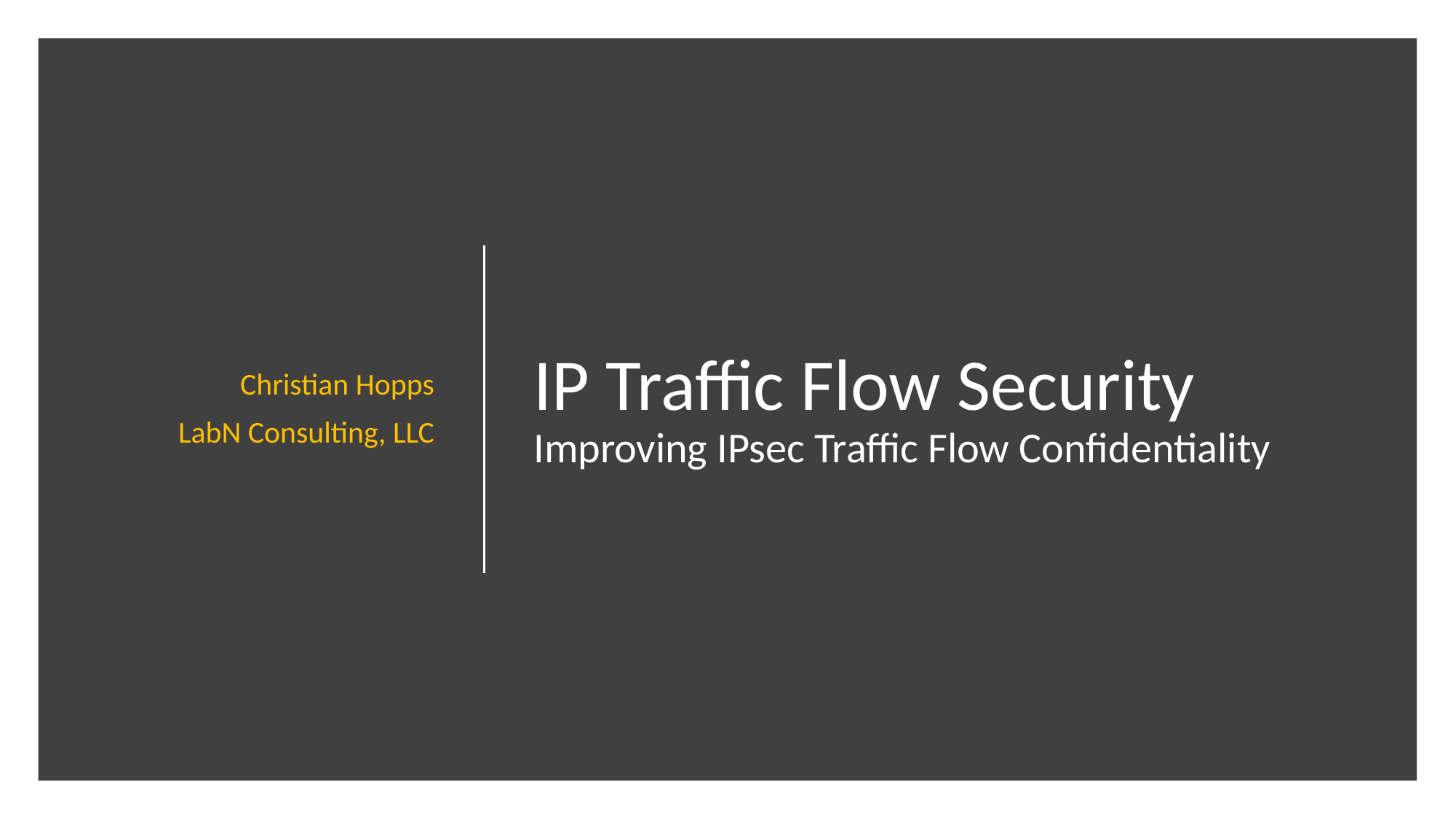

Christian Hopps
LabN Consulting, LLC
# IP Traffic Flow Security Improving IPsec Traffic Flow Confidentiality